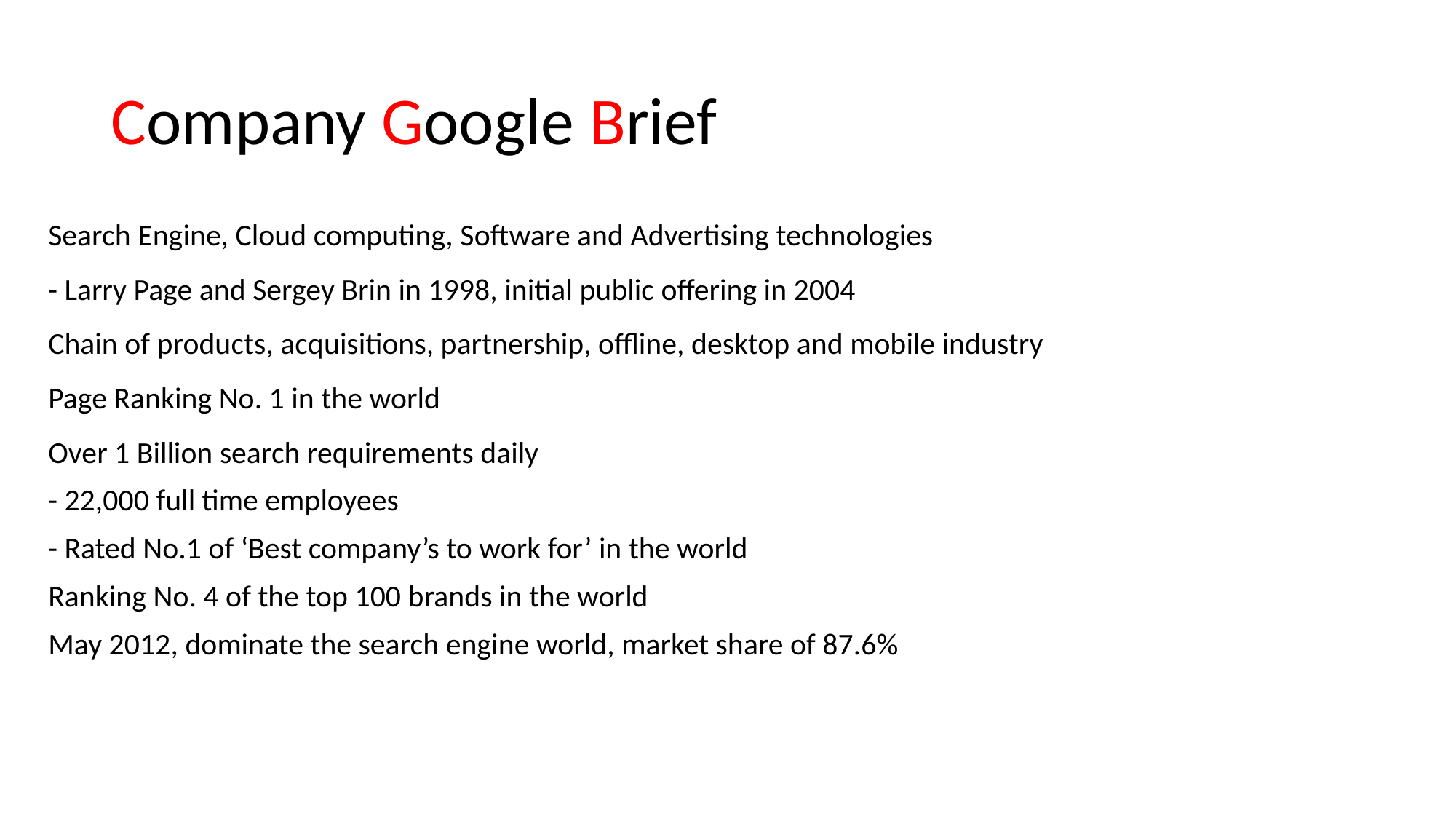

# Company Google Brief

Search Engine, Cloud computing, Software and Advertising technologies
- Larry Page and Sergey Brin in 1998, initial public offering in 2004
Chain of products, acquisitions, partnership, offline, desktop and mobile industry
Page Ranking No. 1 in the world
Over 1 Billion search requirements daily
- 22,000 full time employees
- Rated No.1 of ‘Best company’s to work for’ in the world
Ranking No. 4 of the top 100 brands in the world
May 2012, dominate the search engine world, market share of 87.6%